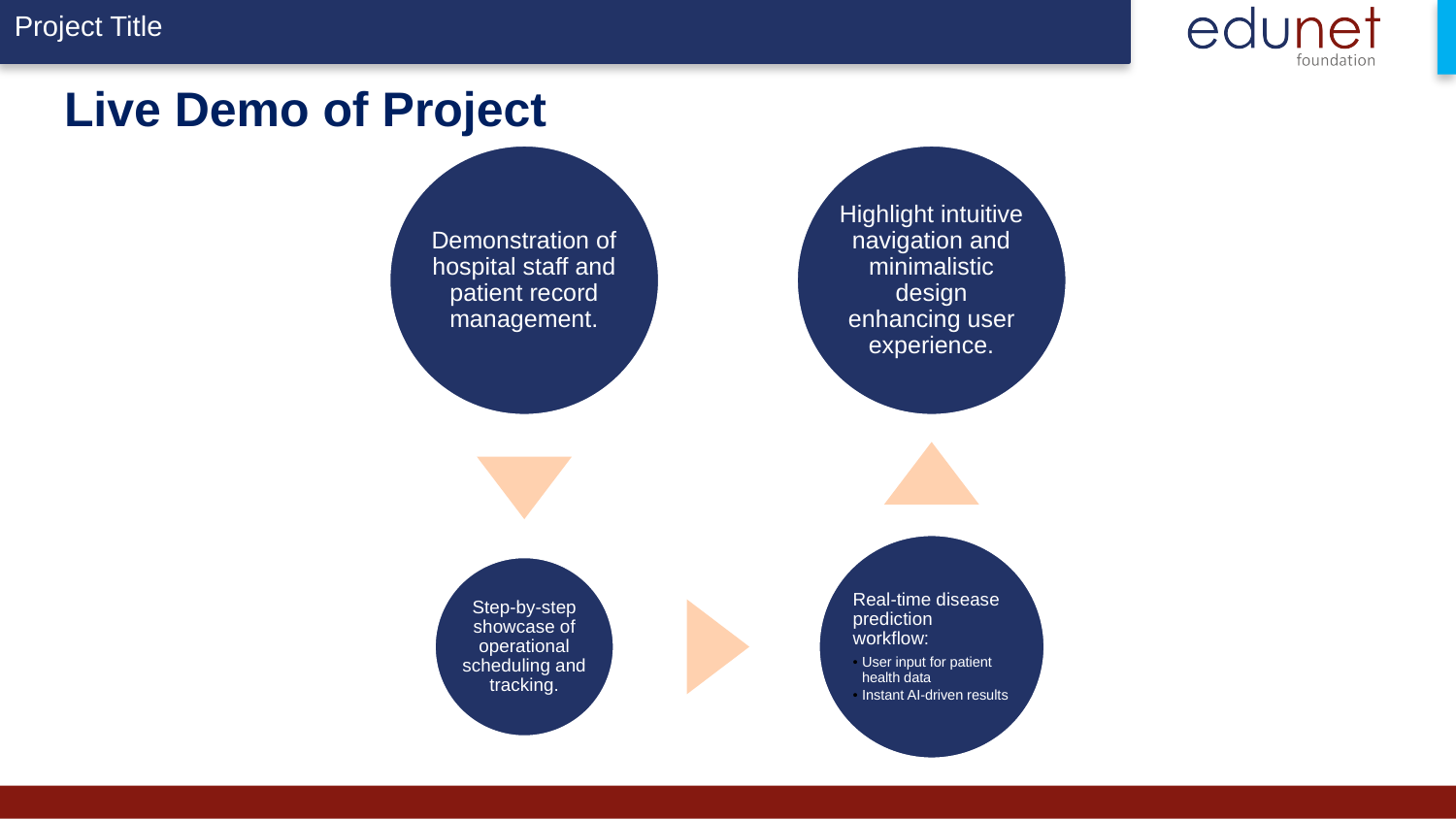

# Live Demo of Project
Demonstration of hospital staff and patient record management.
Step-by-step showcase of operational scheduling and tracking.
Real-time disease prediction workflow:
User input for patient health data
Instant AI-driven results
Highlight intuitive navigation and minimalistic design enhancing user experience.